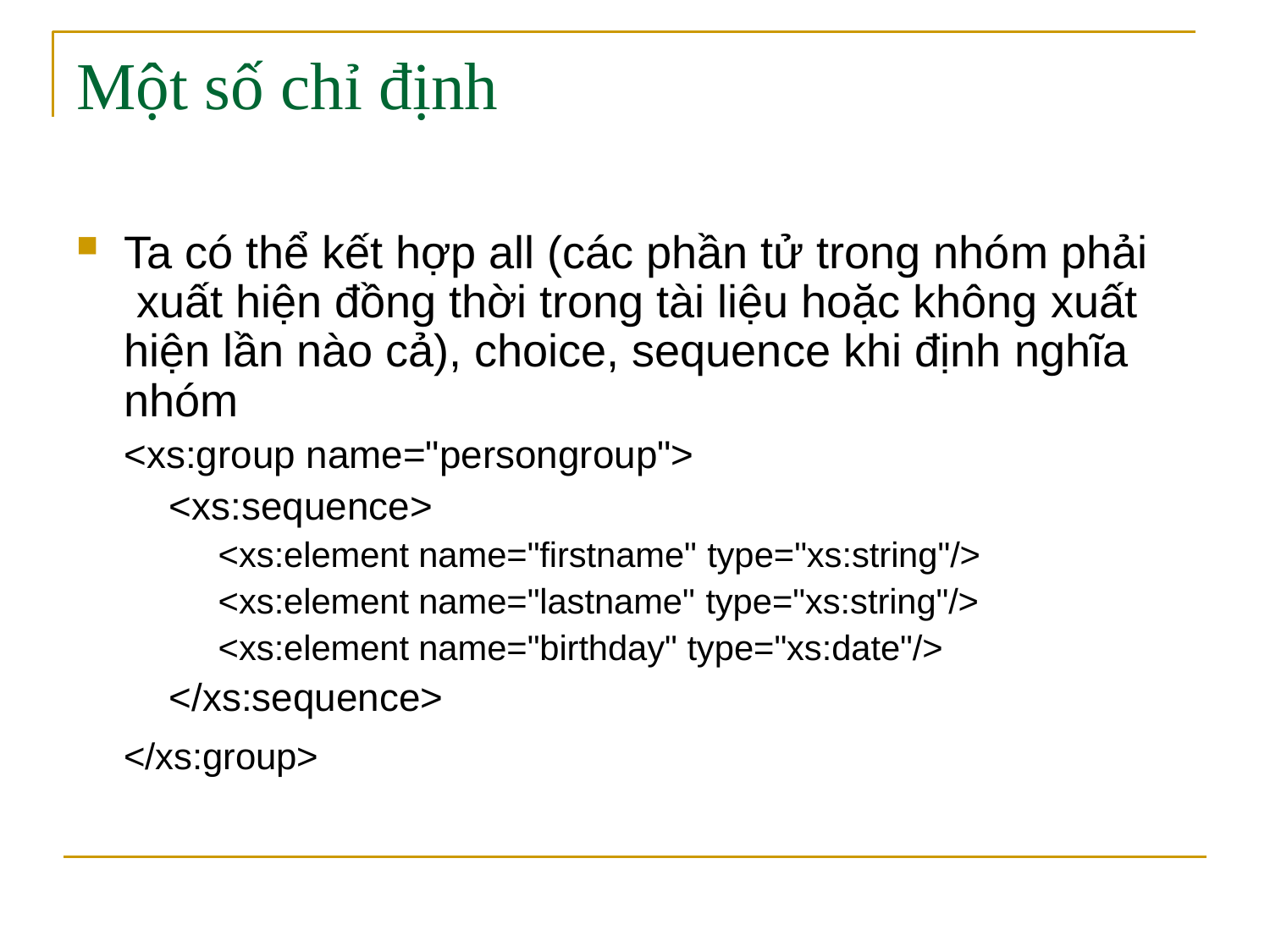

# Một số chỉ định
Ta có thể kết hợp all (các phần tử trong nhóm phải  xuất hiện đồng thời trong tài liệu hoặc không xuất  hiện lần nào cả), choice, sequence khi định nghĩa  nhóm
<xs:group name="persongroup">
<xs:sequence>
<xs:element name="firstname" type="xs:string"/>
<xs:element name="lastname" type="xs:string"/>
<xs:element name="birthday" type="xs:date"/>
</xs:sequence>
</xs:group>